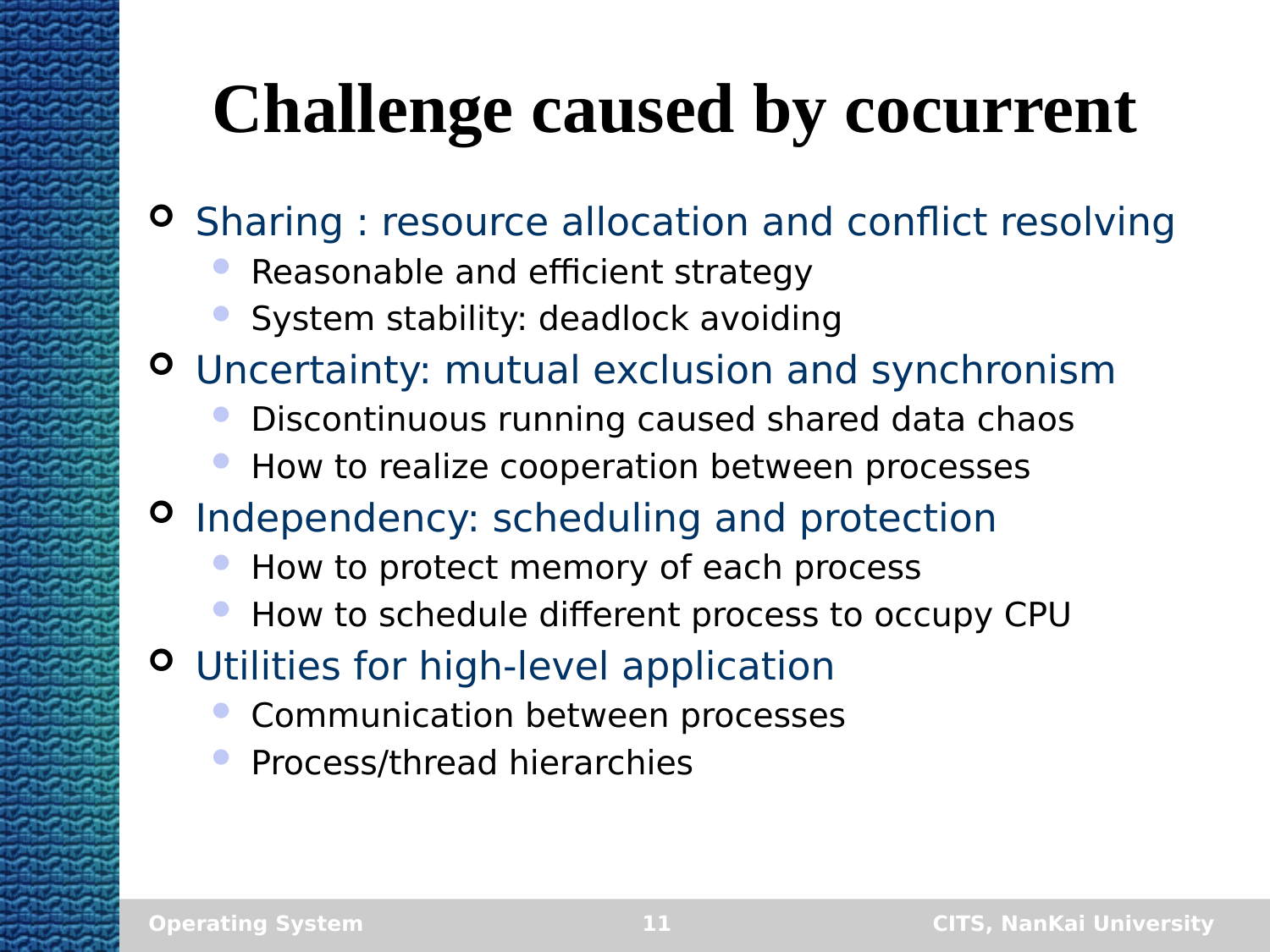

# Challenge caused by cocurrent
Sharing : resource allocation and conflict resolving
Reasonable and efficient strategy
System stability: deadlock avoiding
Uncertainty: mutual exclusion and synchronism
Discontinuous running caused shared data chaos
How to realize cooperation between processes
Independency: scheduling and protection
How to protect memory of each process
How to schedule different process to occupy CPU
Utilities for high-level application
Communication between processes
Process/thread hierarchies
Operating System
11
CITS, NanKai University